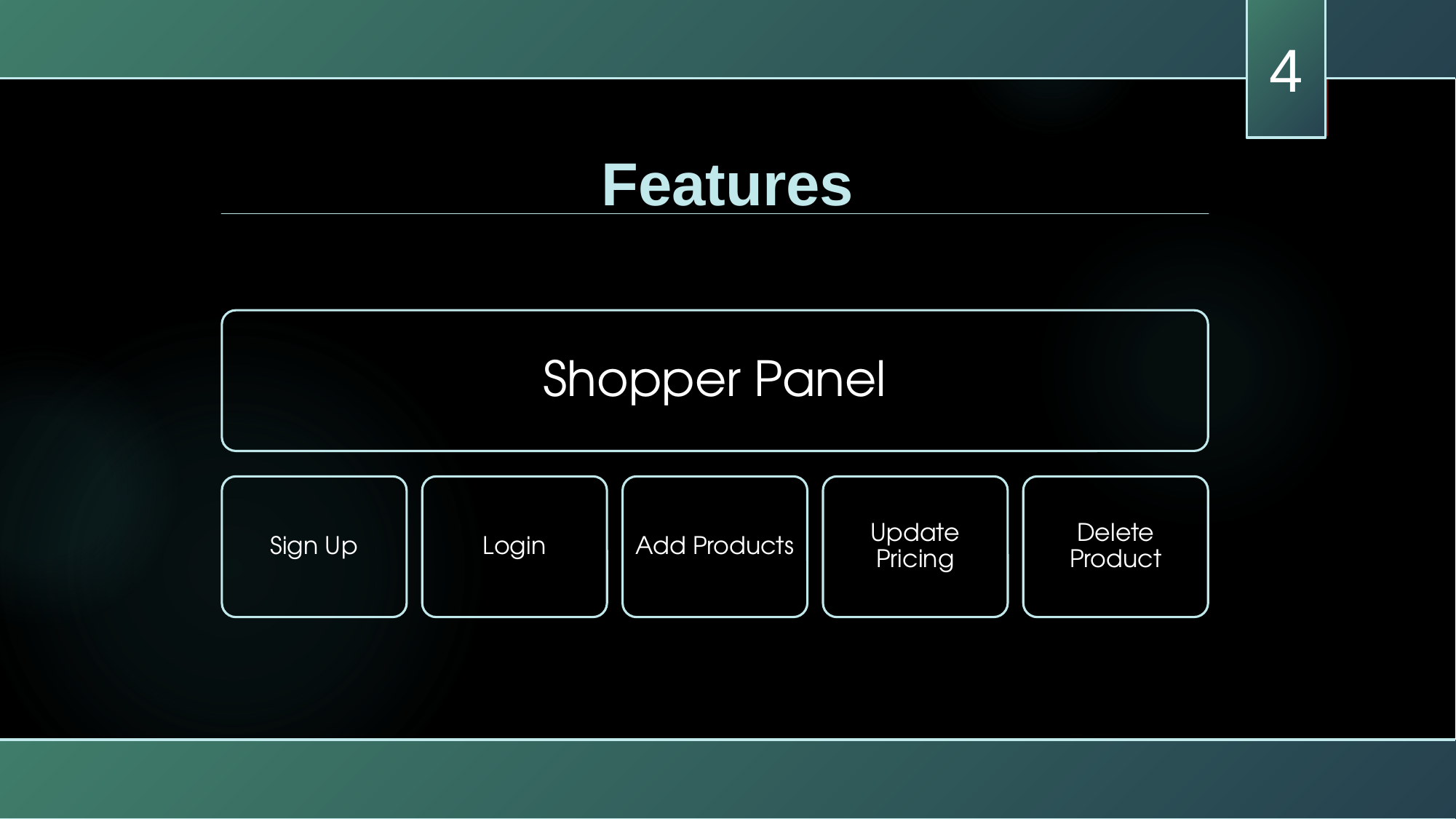

4
Features

Shopper Panel

Sign Up
Login
Add Products
Update Pricing
Delete Product